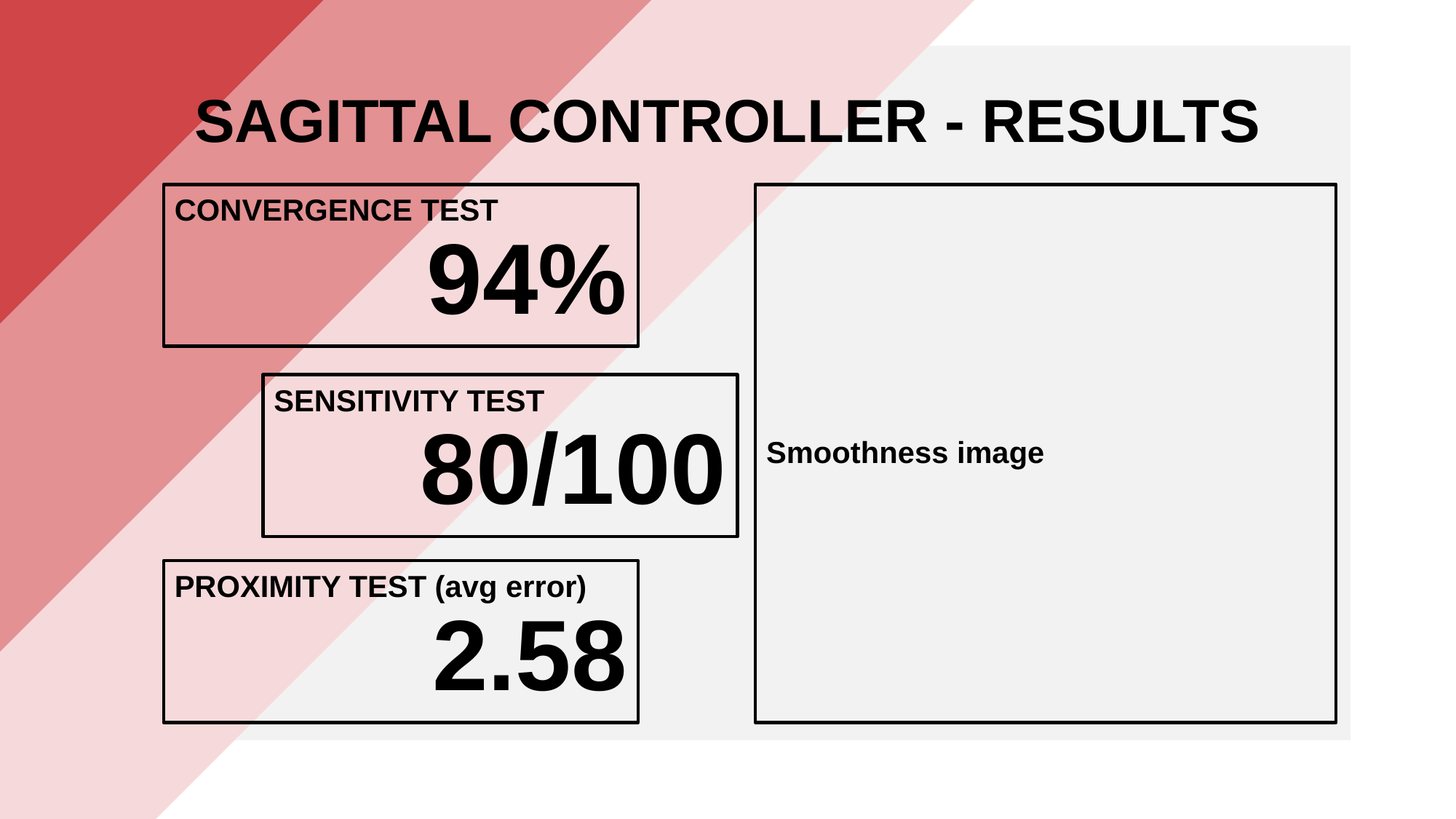

# SAGITTAL CONTROLLER - RESULTS

CONVERGENCE TEST
94%
Smoothness image

SENSITIVITY TEST
80/100
PROXIMITY TEST (avg error)
2.58